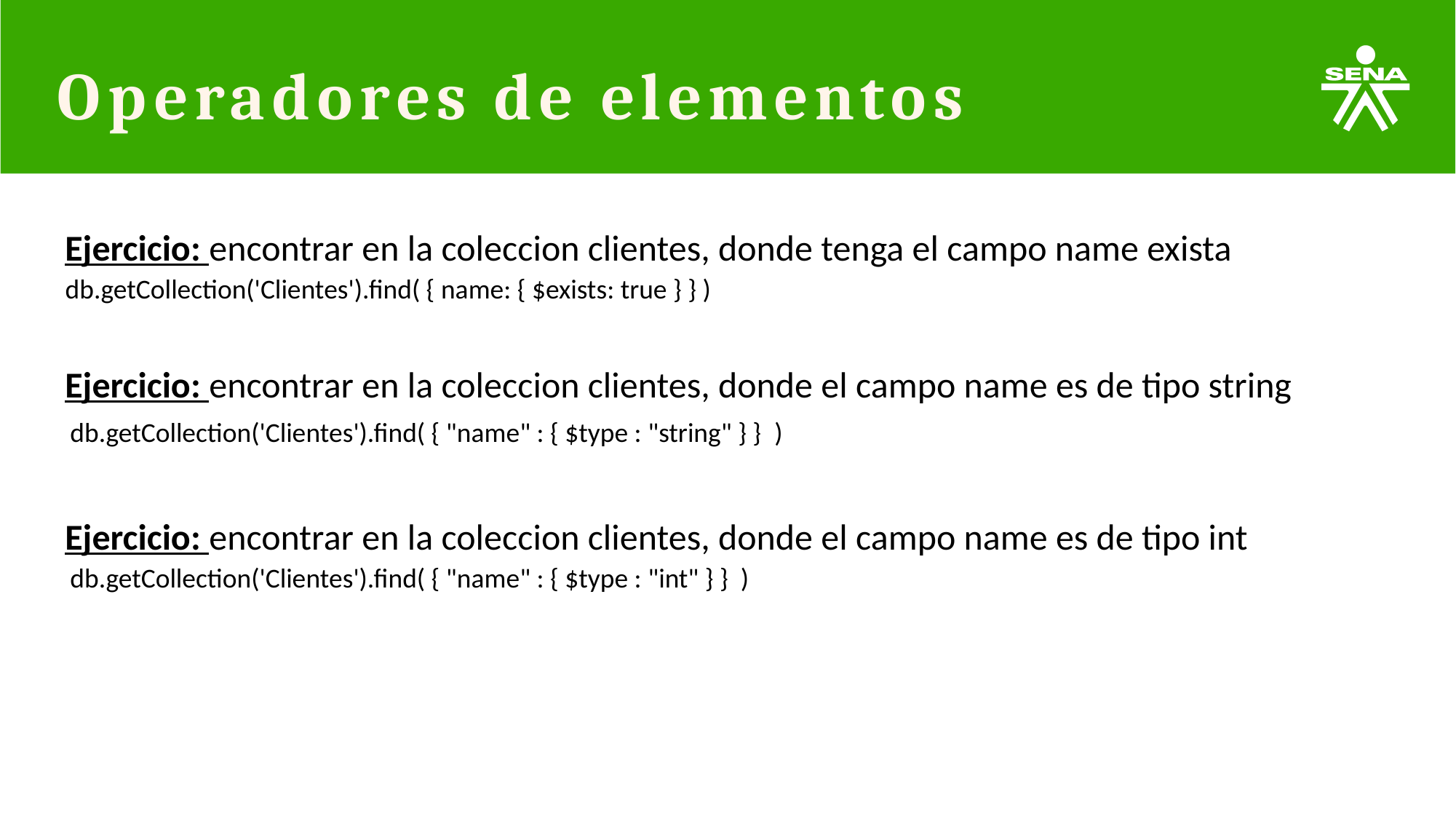

# Operadores de elementos
Ejercicio: encontrar en la coleccion clientes, donde tenga el campo name exista
db.getCollection('Clientes').find( { name: { $exists: true } } )

Ejercicio: encontrar en la coleccion clientes, donde el campo name es de tipo string

db.getCollection('Clientes').find( { "name" : { $type : "string" } }  )

Ejercicio: encontrar en la coleccion clientes, donde el campo name es de tipo int
db.getCollection('Clientes').find( { "name" : { $type : "int" } }  )